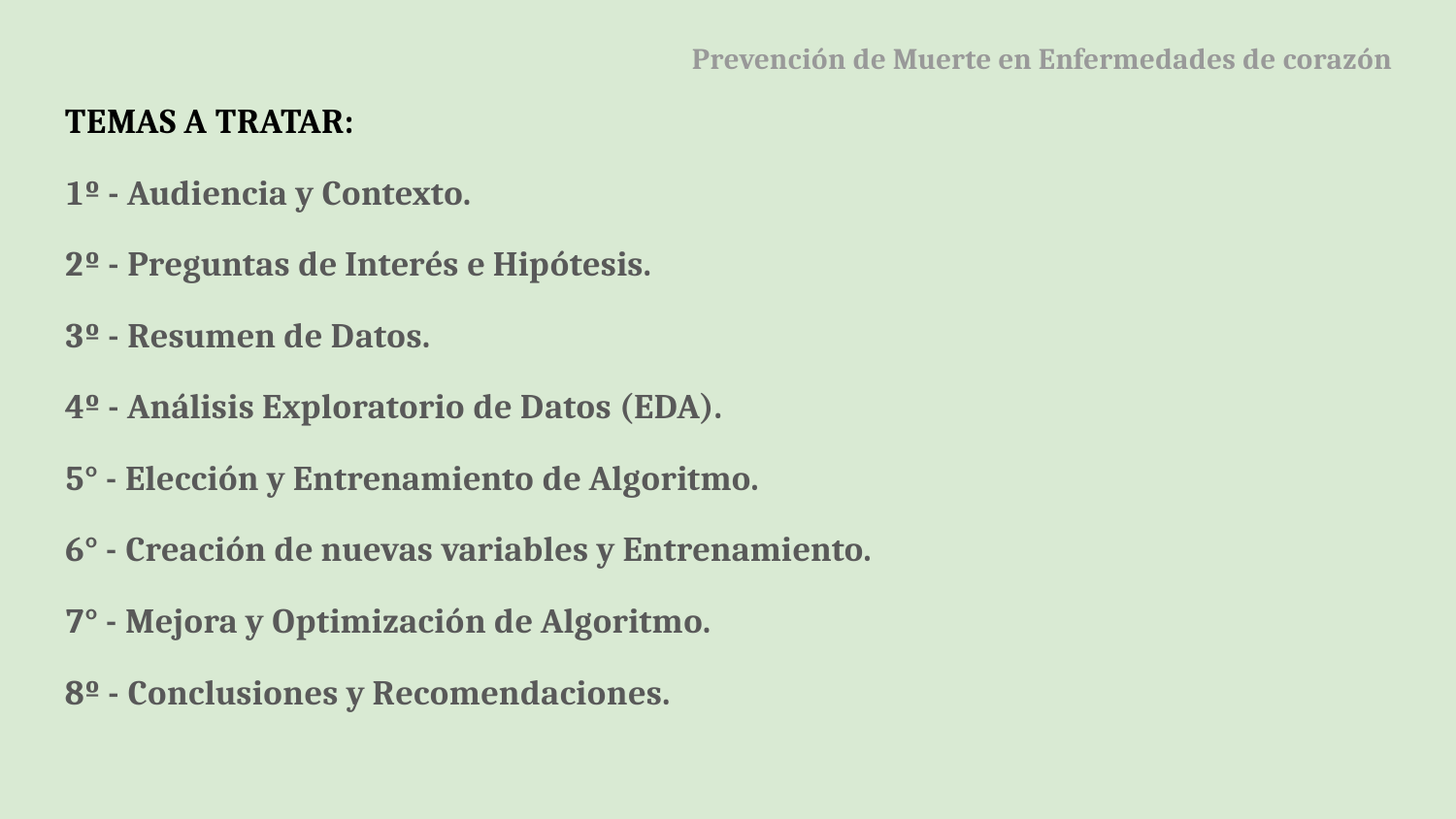

# Prevención de Muerte en Enfermedades de corazón
TEMAS A TRATAR:
1º - Audiencia y Contexto.
2º - Preguntas de Interés e Hipótesis.
3º - Resumen de Datos.
4º - Análisis Exploratorio de Datos (EDA).
5° - Elección y Entrenamiento de Algoritmo.
6° - Creación de nuevas variables y Entrenamiento.
7° - Mejora y Optimización de Algoritmo.
8º - Conclusiones y Recomendaciones.